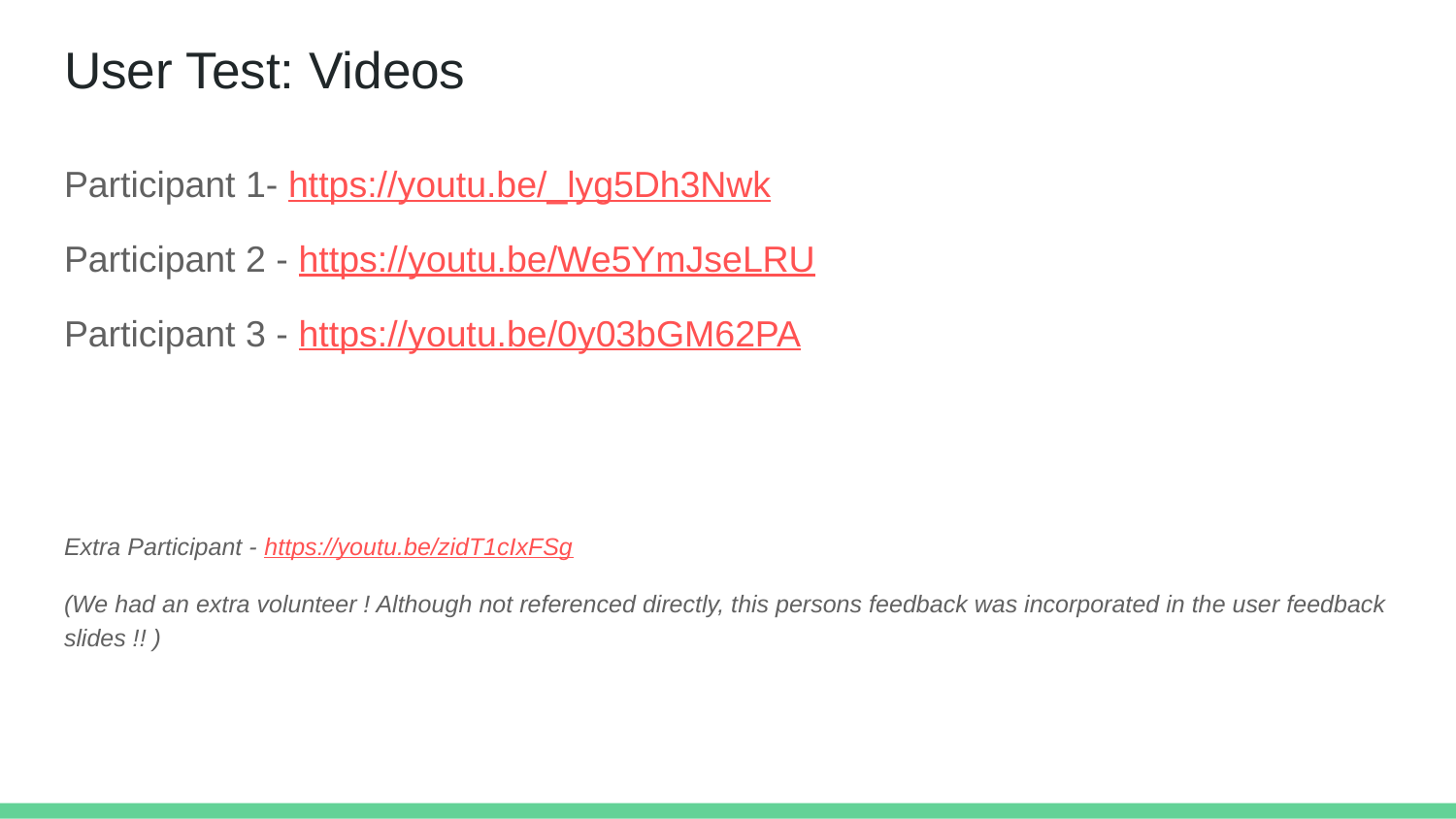

# User Test: Videos
Participant 1- https://youtu.be/_lyg5Dh3Nwk
Participant 2 - https://youtu.be/We5YmJseLRU
Participant 3 - https://youtu.be/0y03bGM62PA

Extra Participant - https://youtu.be/zidT1cIxFSg
(We had an extra volunteer ! Although not referenced directly, this persons feedback was incorporated in the user feedback slides !! )